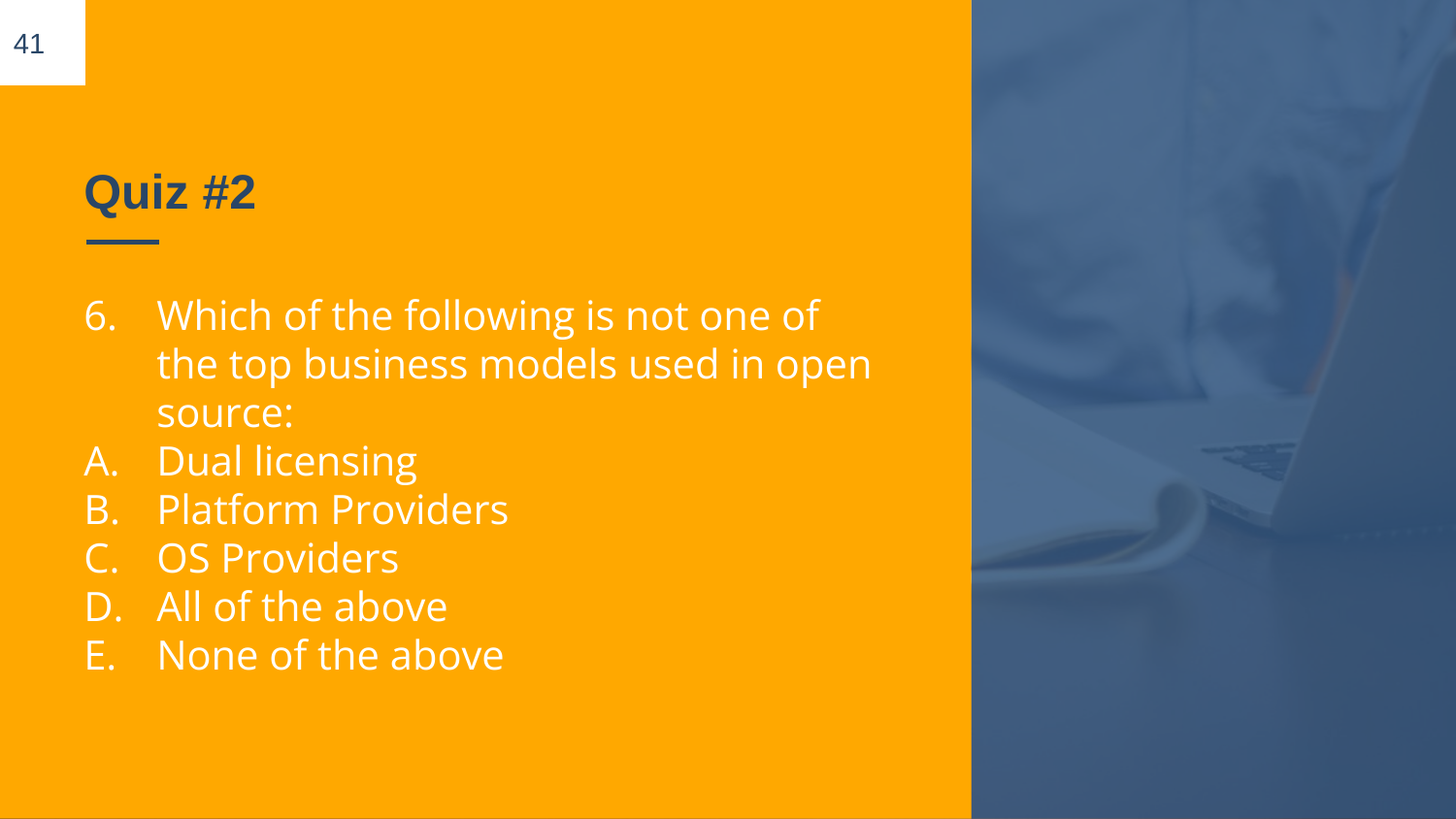

41
# Quiz #2
Which of the following is not one of the top business models used in open source:
Dual licensing
Platform Providers
OS Providers
All of the above
None of the above